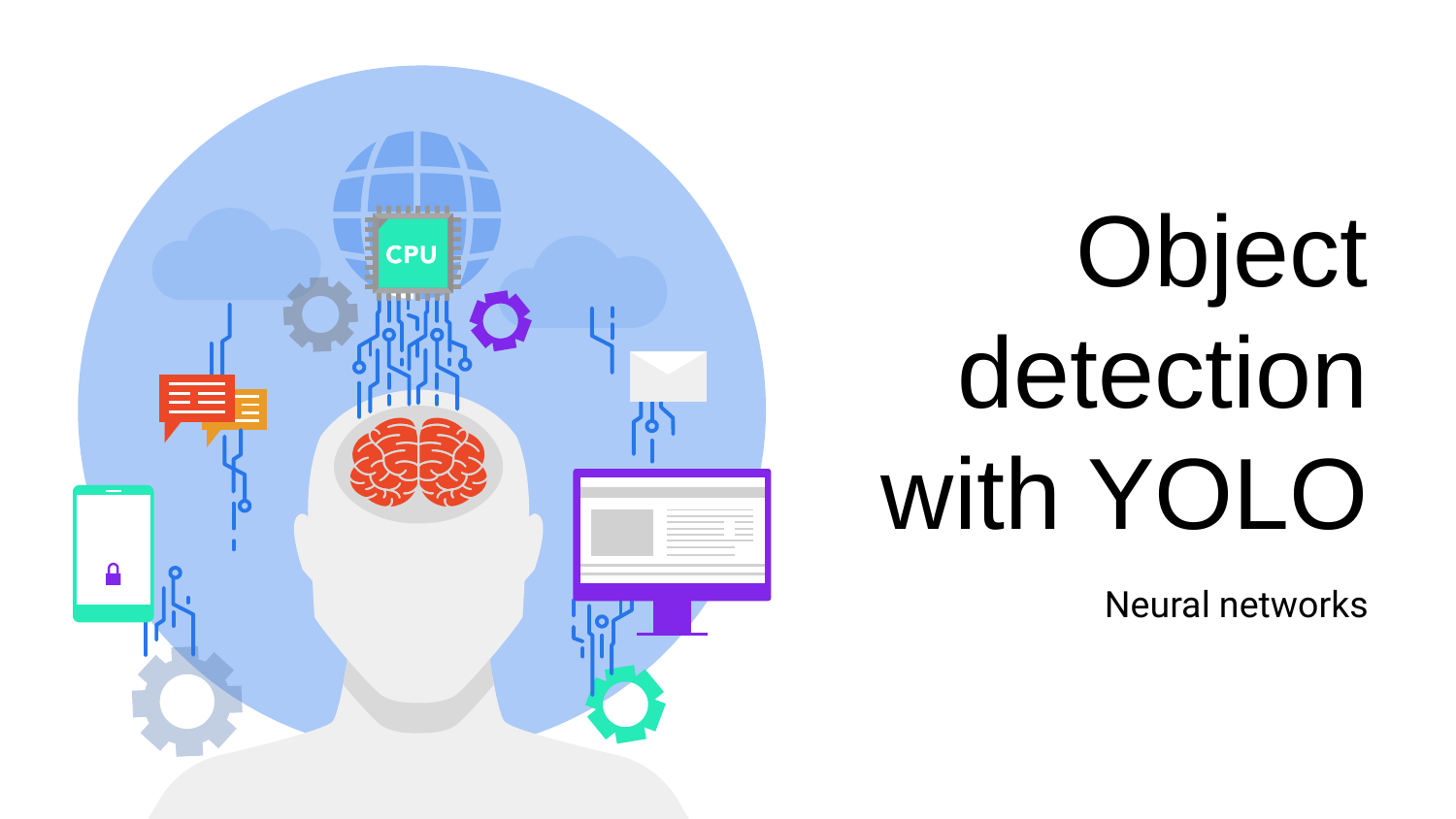

# Object detection with YOLO
Neural networks